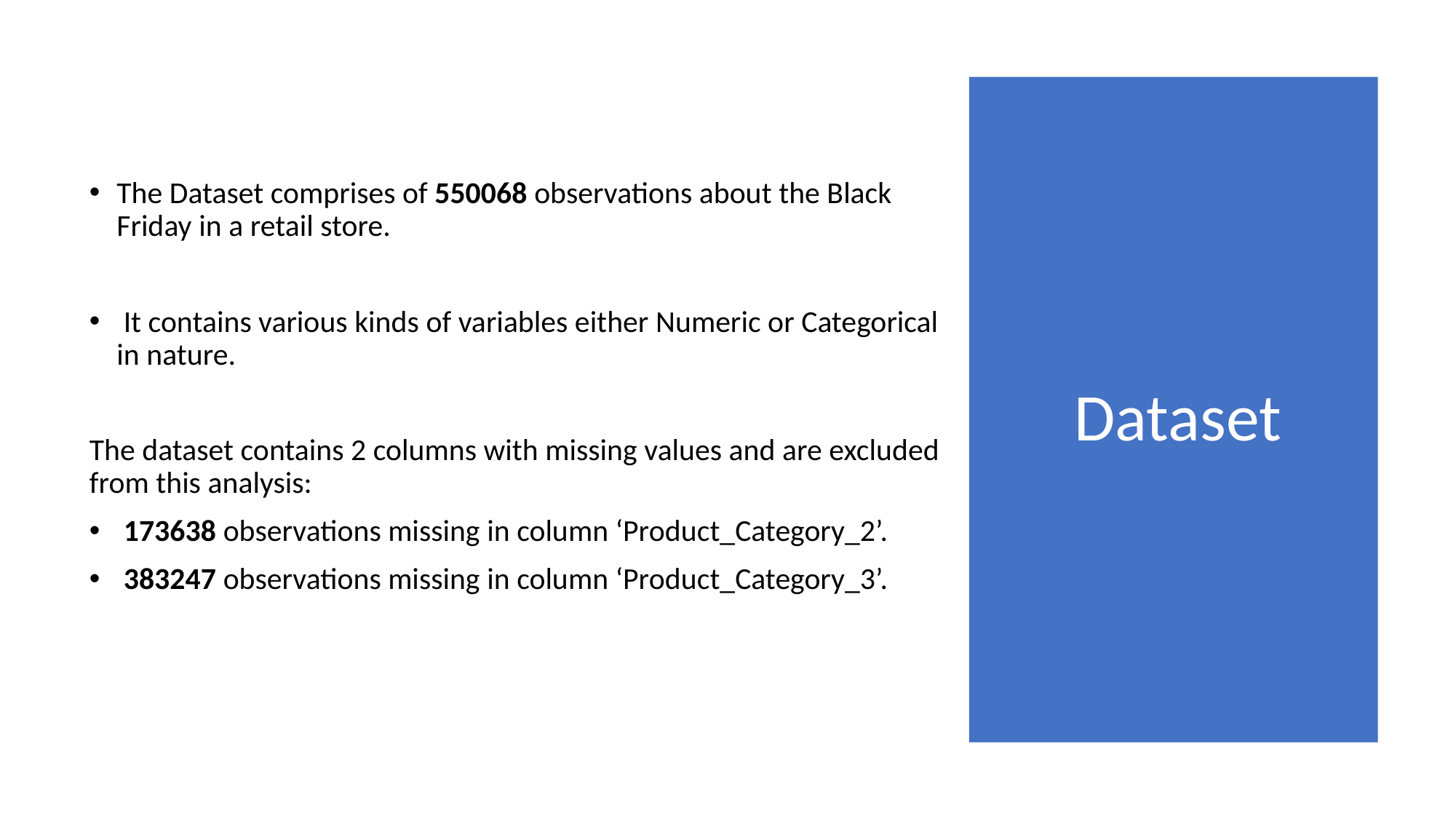

Dataset
The Dataset comprises of 550068 observations about the Black Friday in a retail store.

 It contains various kinds of variables either Numeric or Categorical in nature.

The dataset contains 2 columns with missing values and are excluded from this analysis:
 173638 observations missing in column ‘Product_Category_2’.
 383247 observations missing in column ‘Product_Category_3’.